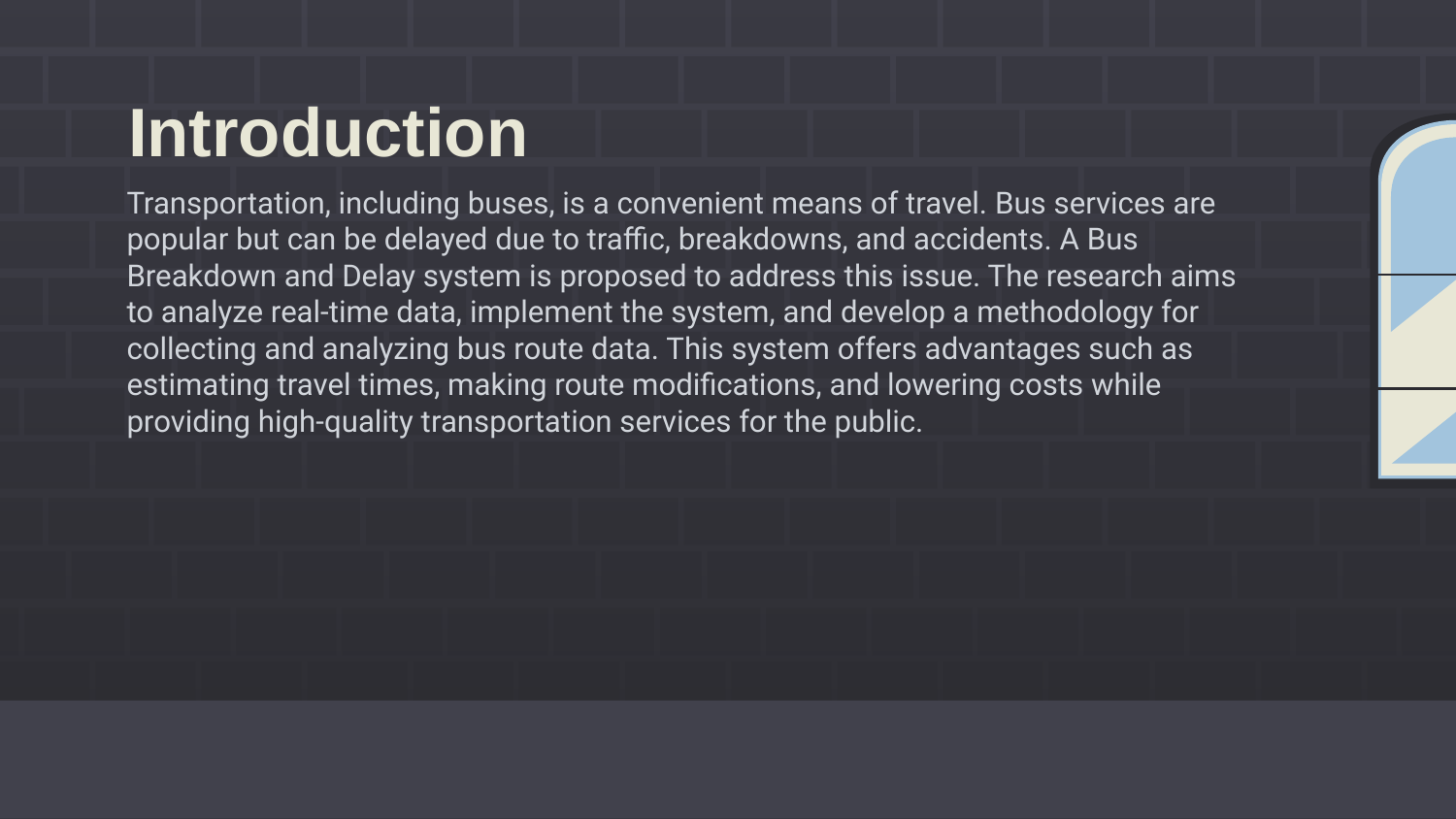

# Introduction
Transportation, including buses, is a convenient means of travel. Bus services are popular but can be delayed due to traffic, breakdowns, and accidents. A Bus Breakdown and Delay system is proposed to address this issue. The research aims to analyze real-time data, implement the system, and develop a methodology for collecting and analyzing bus route data. This system offers advantages such as estimating travel times, making route modifications, and lowering costs while providing high-quality transportation services for the public.